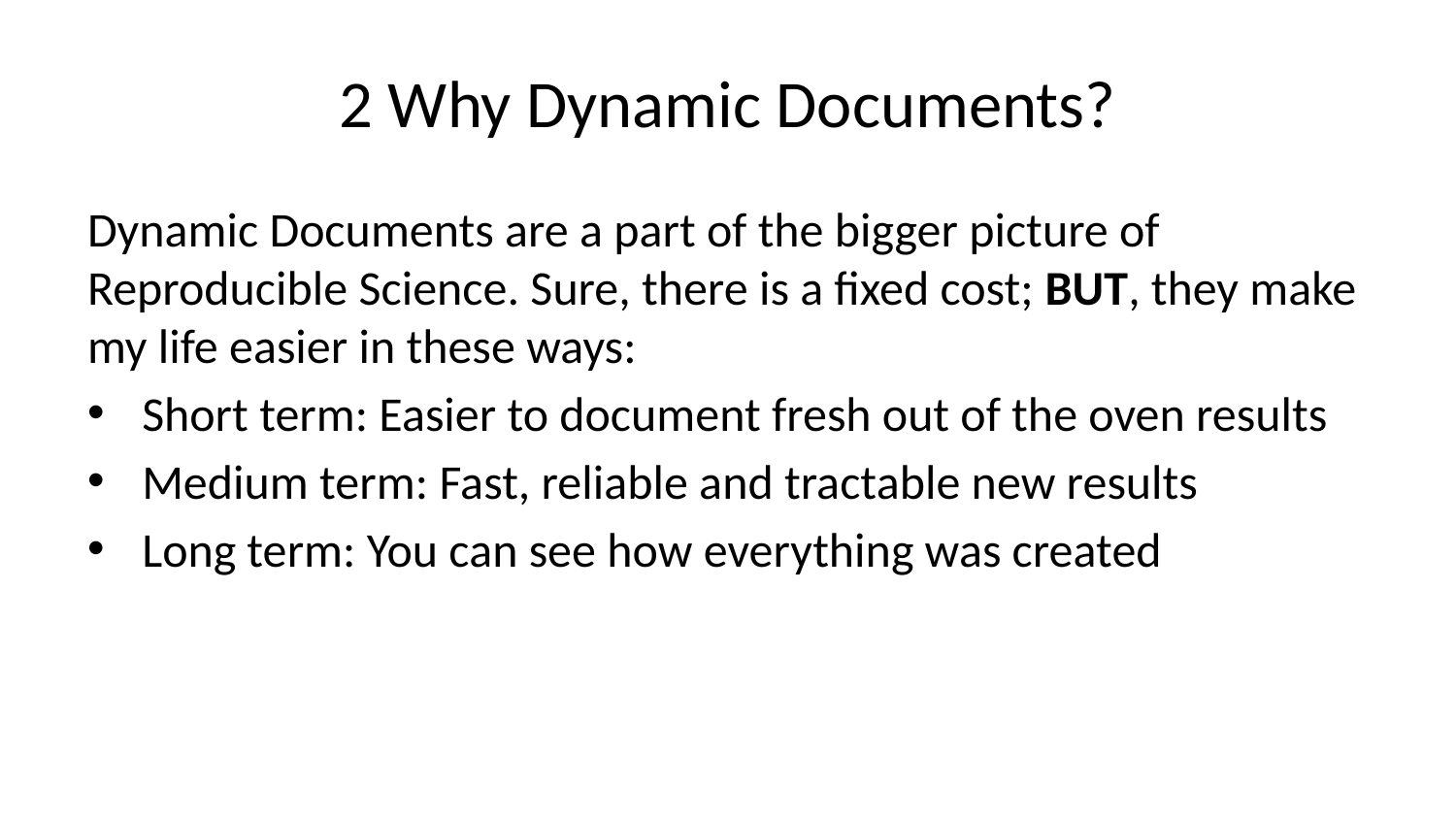

# 2 Why Dynamic Documents?
Dynamic Documents are a part of the bigger picture of Reproducible Science. Sure, there is a fixed cost; BUT, they make my life easier in these ways:
Short term: Easier to document fresh out of the oven results
Medium term: Fast, reliable and tractable new results
Long term: You can see how everything was created